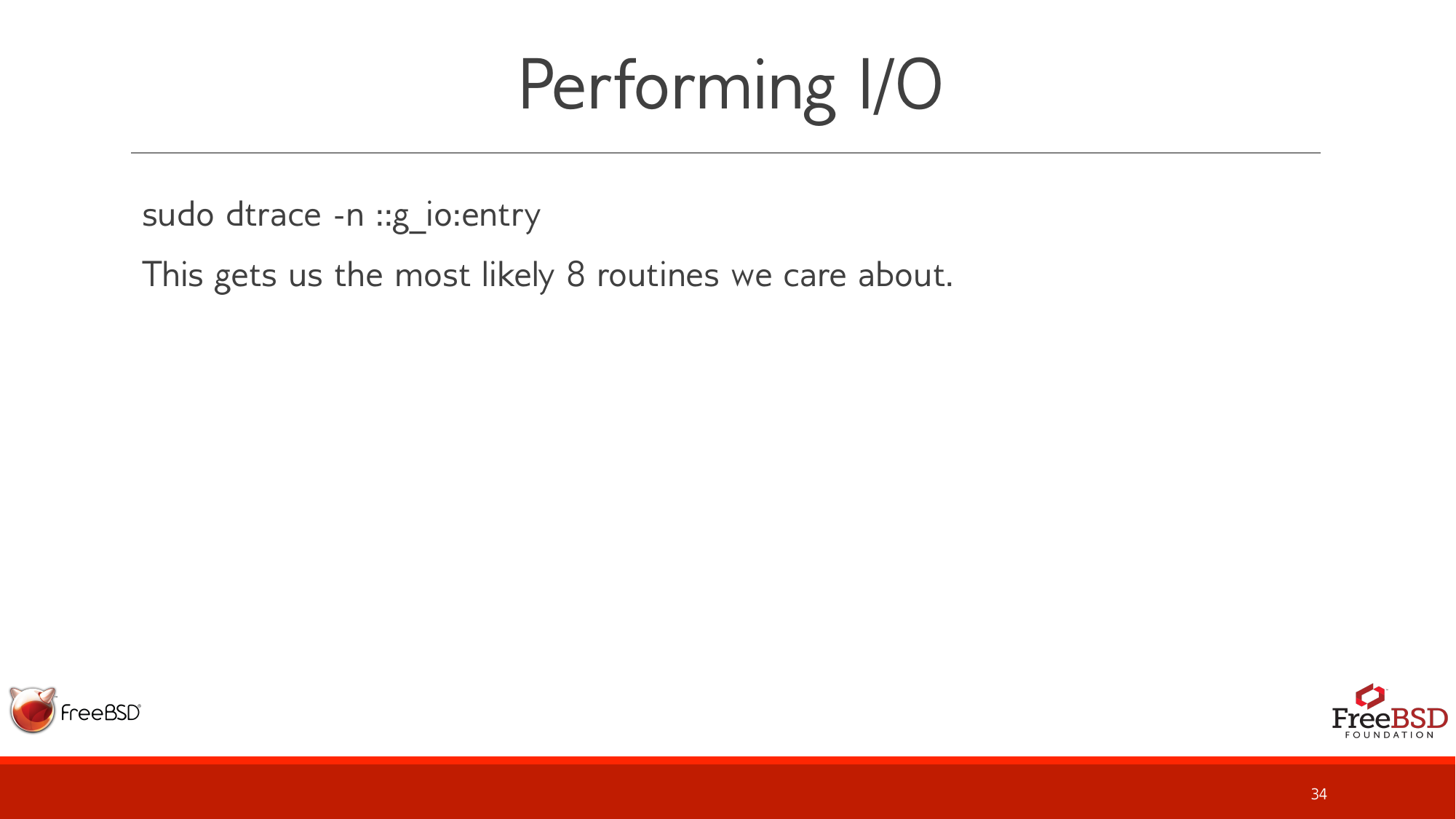

# Performing I/O
sudo dtrace -n ::g_io:entry
This gets us the most likely 8 routines we care about.
34